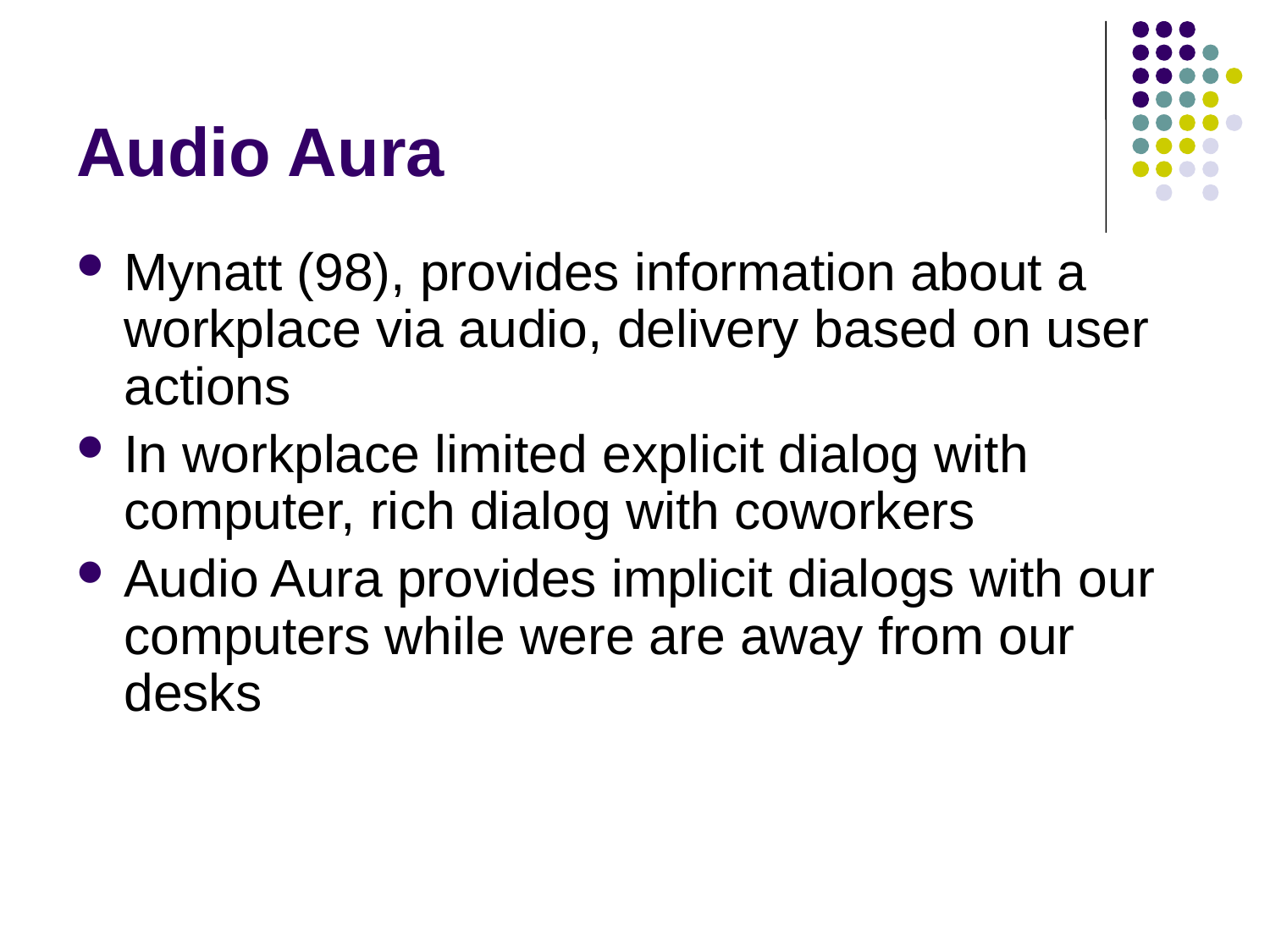

# Audio Aura
Mynatt (98), provides information about a workplace via audio, delivery based on user actions
In workplace limited explicit dialog with computer, rich dialog with coworkers
Audio Aura provides implicit dialogs with our computers while were are away from our desks